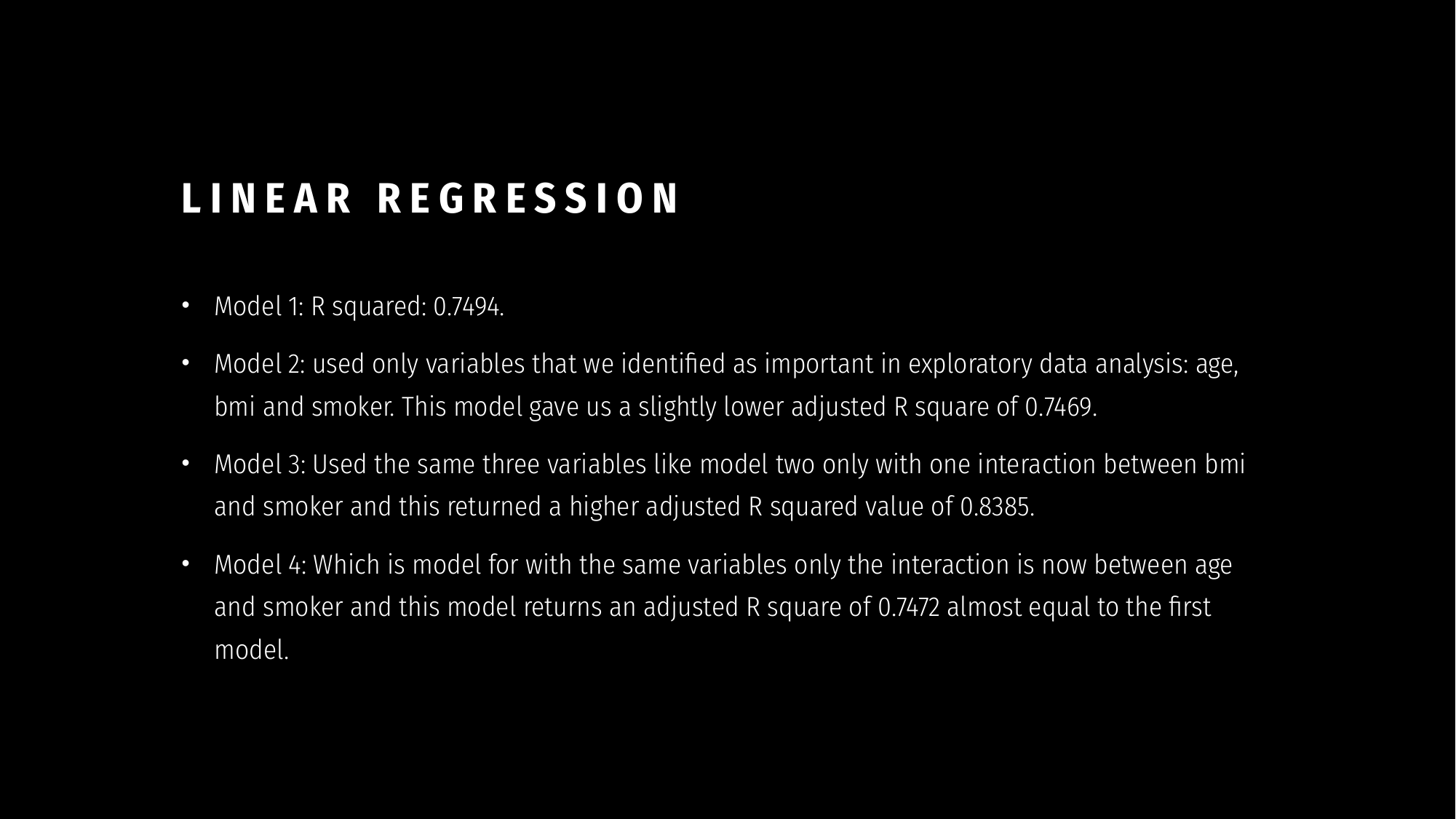

# Linear Regression
Model 1: R squared: 0.7494.
Model 2: used only variables that we identified as important in exploratory data analysis: age, bmi and smoker. This model gave us a slightly lower adjusted R square of 0.7469.
Model 3: Used the same three variables like model two only with one interaction between bmi and smoker and this returned a higher adjusted R squared value of 0.8385.
Model 4: Which is model for with the same variables only the interaction is now between age and smoker and this model returns an adjusted R square of 0.7472 almost equal to the first model.